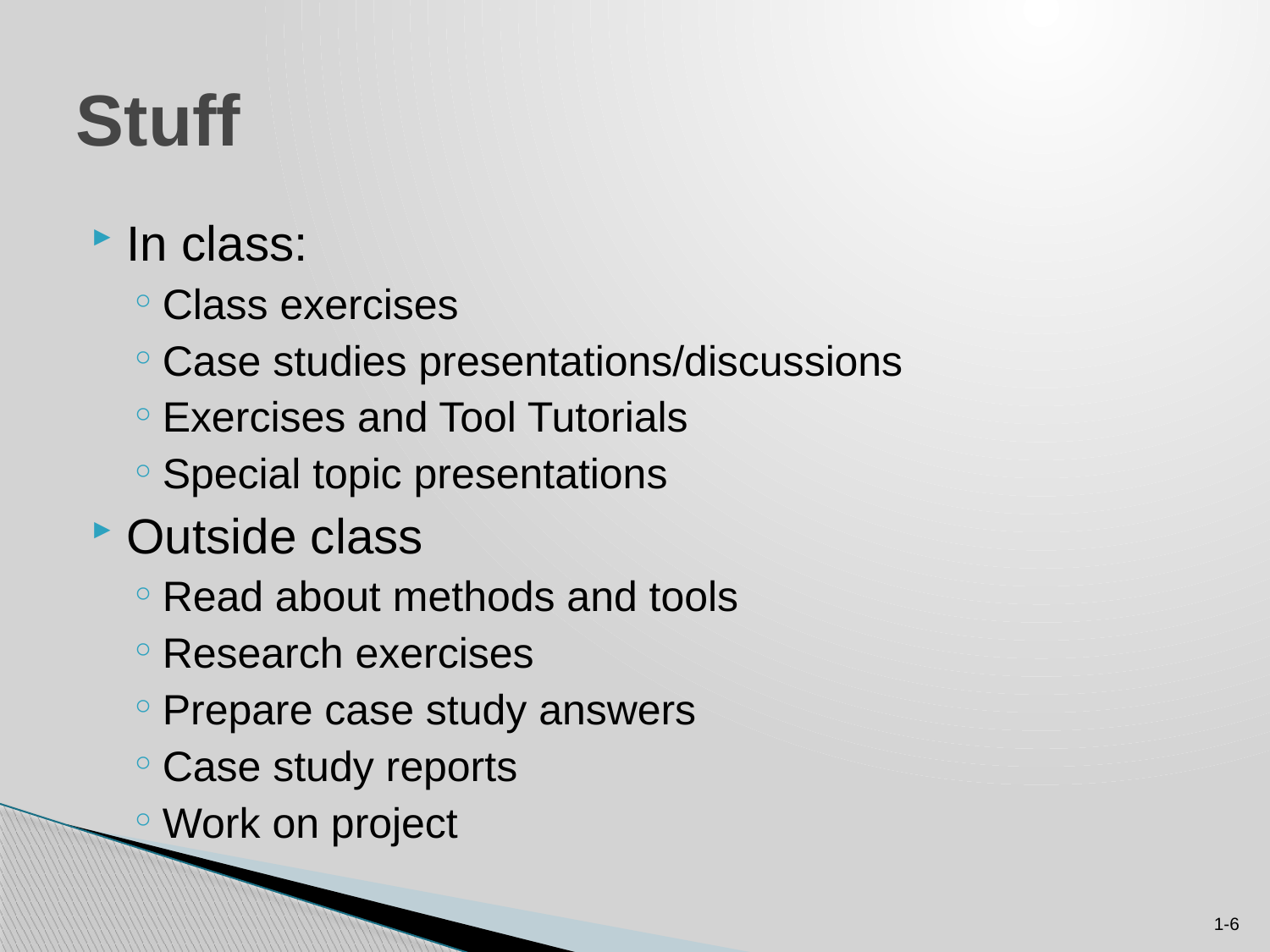

# Stuff
In class:
Class exercises
Case studies presentations/discussions
Exercises and Tool Tutorials
Special topic presentations
Outside class
Read about methods and tools
Research exercises
Prepare case study answers
Case study reports
Work on project

1-6